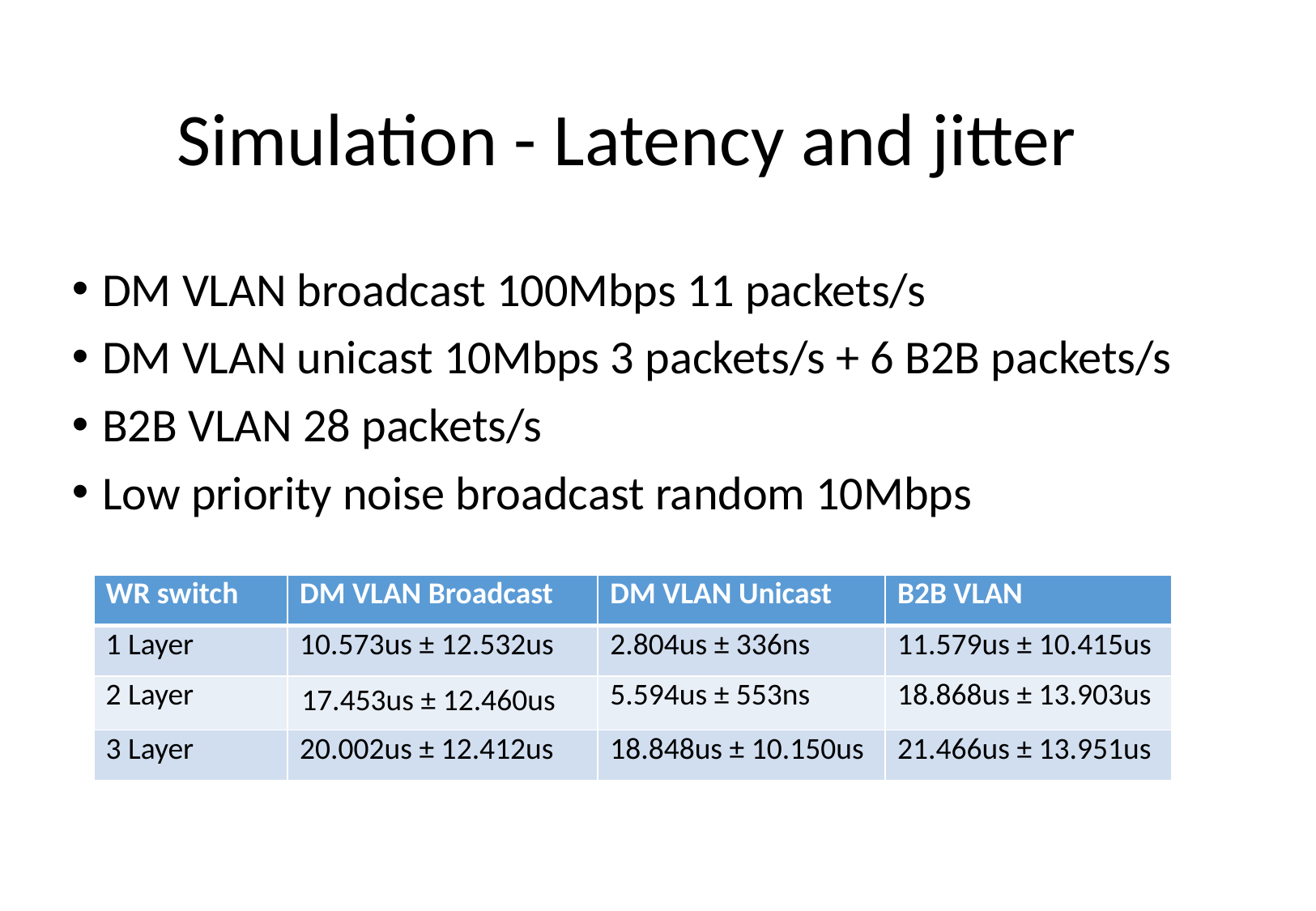

# Simulation - Latency and jitter
DM VLAN broadcast 100Mbps 11 packets/s
DM VLAN unicast 10Mbps 3 packets/s + 6 B2B packets/s
B2B VLAN 28 packets/s
Low priority noise broadcast random 10Mbps

| WR switch | DM VLAN Broadcast | DM VLAN Unicast | B2B VLAN |
| --- | --- | --- | --- |
| 1 Layer | 10.573us ± 12.532us | 2.804us ± 336ns | 11.579us ± 10.415us |
| 2 Layer | 17.453us ± 12.460us | 5.594us ± 553ns | 18.868us ± 13.903us |
| 3 Layer | 20.002us ± 12.412us | 18.848us ± 10.150us | 21.466us ± 13.951us |